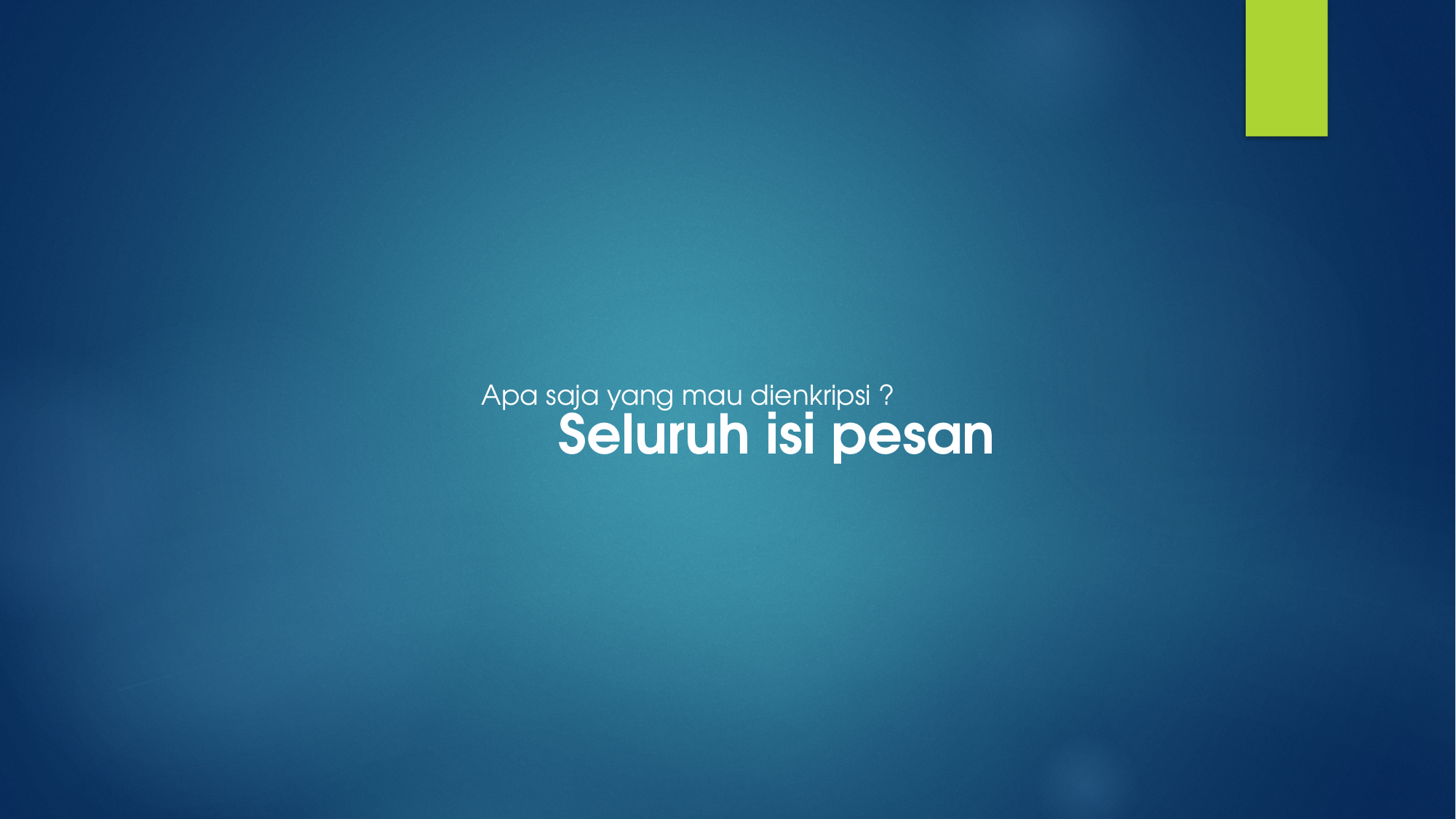

Apa saja yang mau dienkripsi ?
Seluruh isi pesan